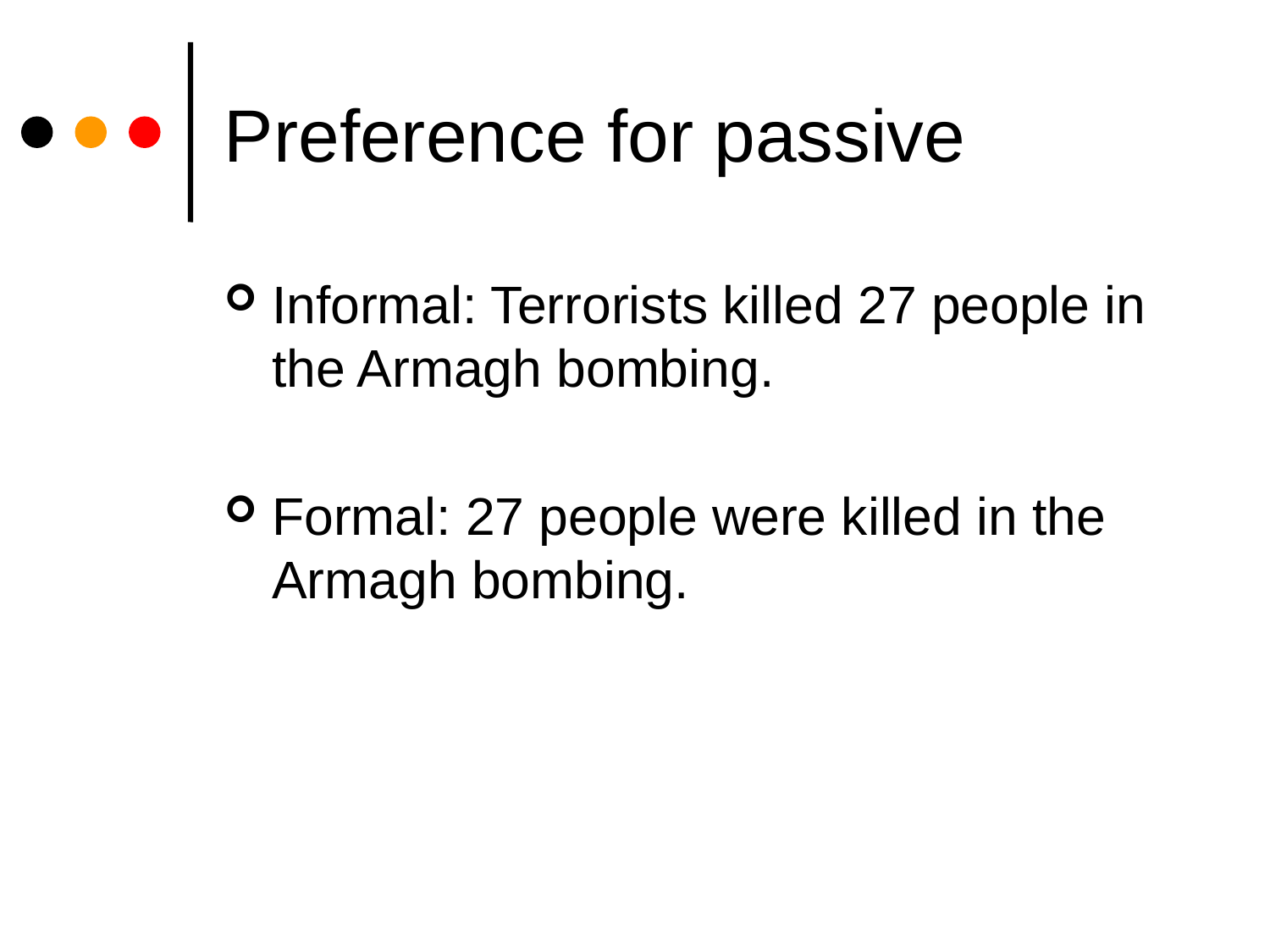

# Preference for passive
Informal: Terrorists killed 27 people in the Armagh bombing.

Formal: 27 people were killed in the Armagh bombing.